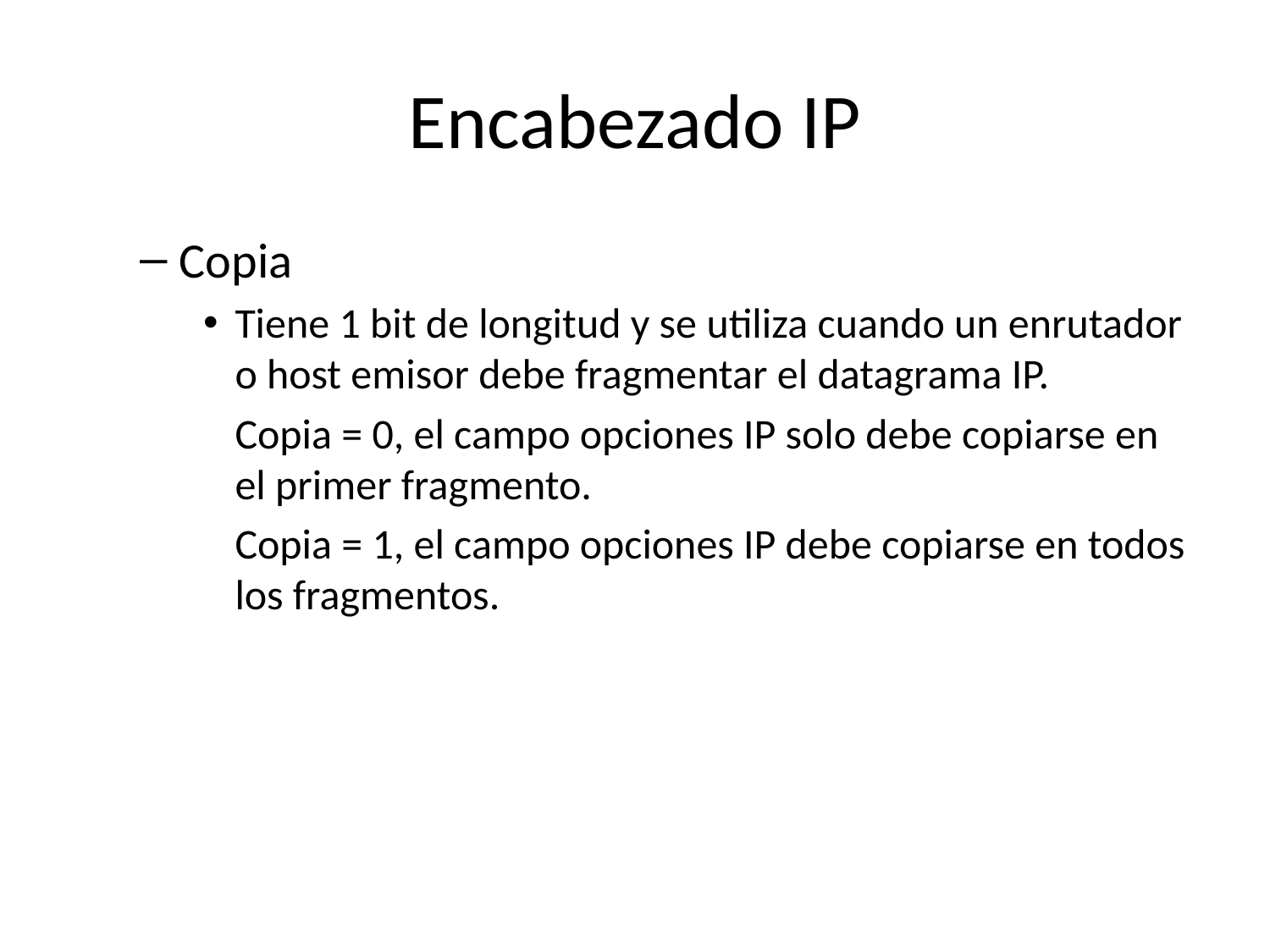

# Encabezado IP
Copia
Tiene 1 bit de longitud y se utiliza cuando un enrutador o host emisor debe fragmentar el datagrama IP.
	Copia = 0, el campo opciones IP solo debe copiarse en el primer fragmento.
	Copia = 1, el campo opciones IP debe copiarse en todos los fragmentos.